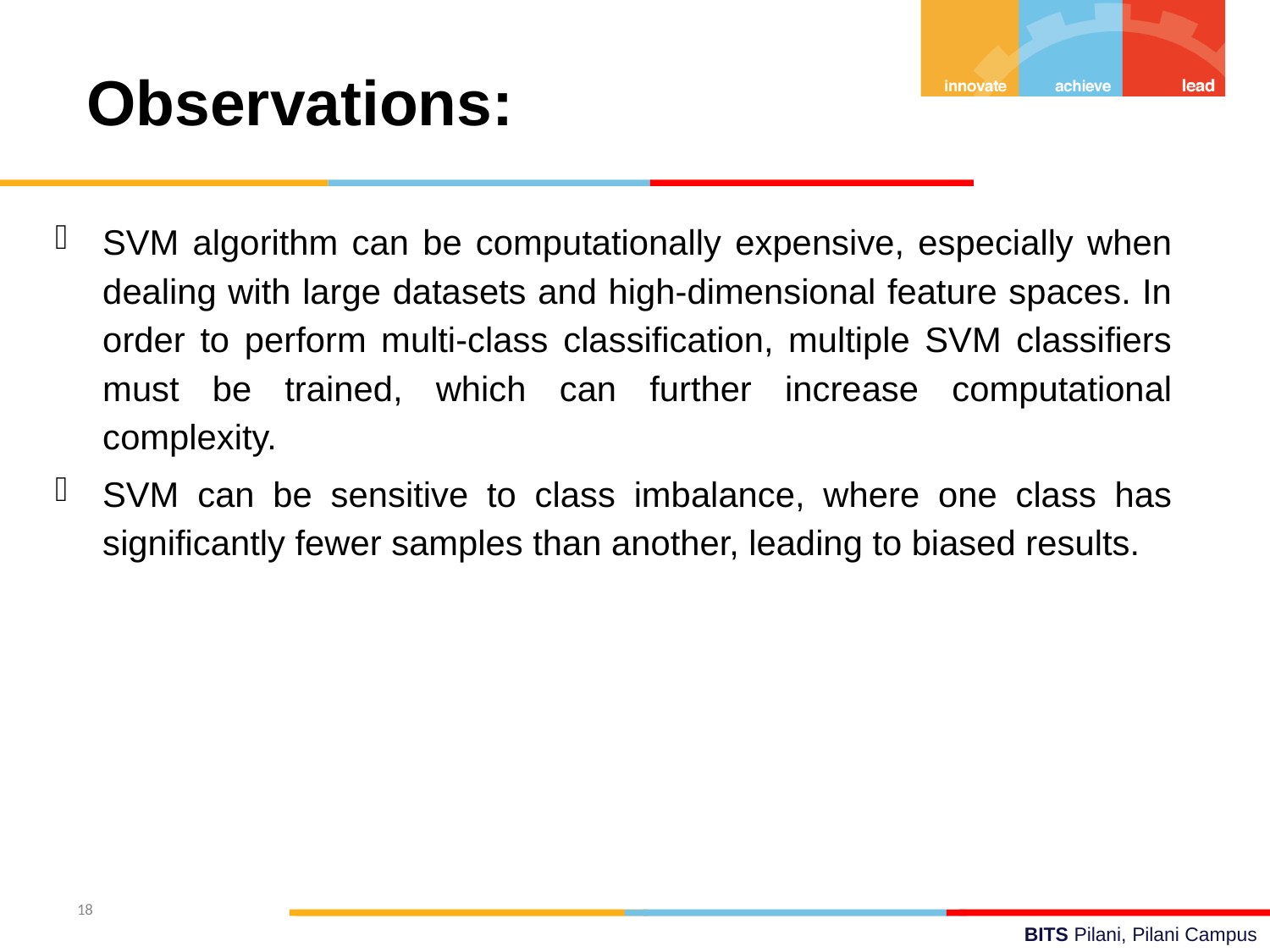

Observations:
SVM algorithm can be computationally expensive, especially when dealing with large datasets and high-dimensional feature spaces. In order to perform multi-class classification, multiple SVM classifiers must be trained, which can further increase computational complexity.
SVM can be sensitive to class imbalance, where one class has significantly fewer samples than another, leading to biased results.

18